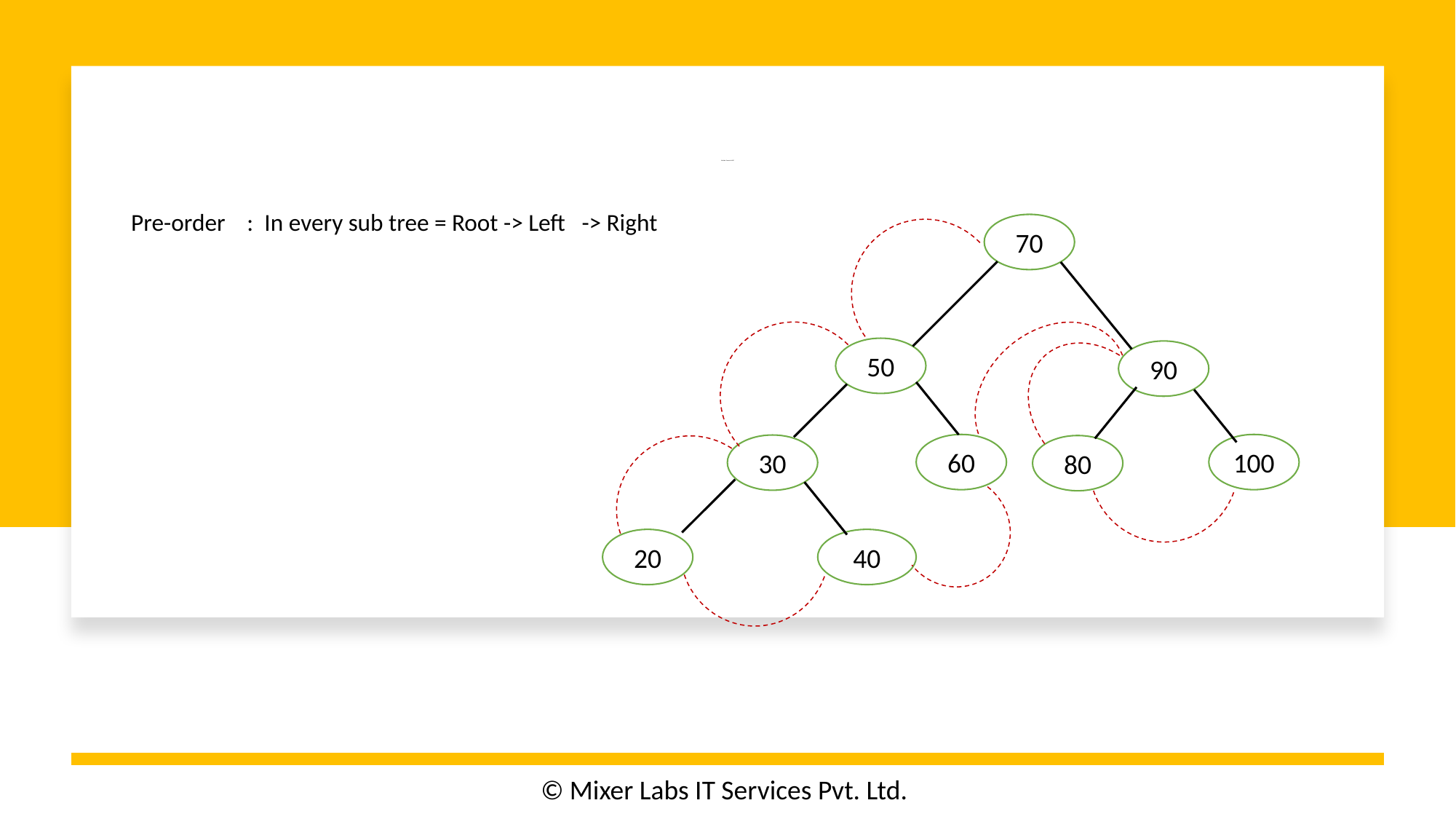

# PreOrder Traversal of BST
Pre-order    :  In every sub tree = Root -> Left   -> Right
70

50
90

60
100
30

80

20
40
© Mixer Labs IT Services Pvt. Ltd.